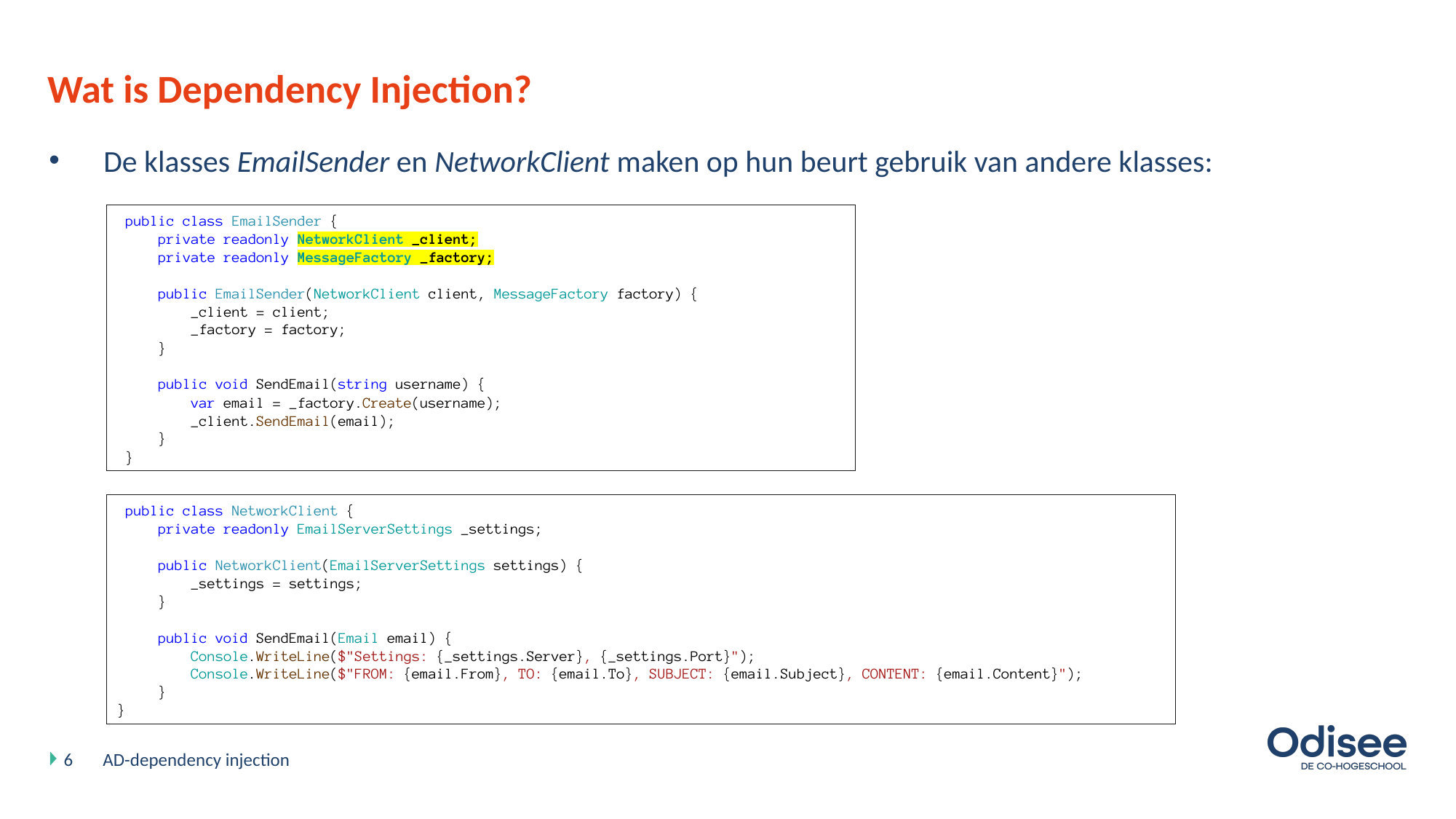

# Wat is Dependency Injection?
De klasses EmailSender en NetworkClient maken op hun beurt gebruik van andere klasses:
 public class EmailSender {
     private readonly NetworkClient _client;
     private readonly MessageFactory _factory;

     public EmailSender(NetworkClient client, MessageFactory factory) {
         _client = client;
         _factory = factory;
     }

     public void SendEmail(string username) {
         var email = _factory.Create(username);
         _client.SendEmail(email);
     }
 }
 public class NetworkClient {
     private readonly EmailServerSettings _settings;

     public NetworkClient(EmailServerSettings settings) {
         _settings = settings;
     }

     public void SendEmail(Email email) {
         Console.WriteLine($"Settings: {_settings.Server}, {_settings.Port}");
         Console.WriteLine($"FROM: {email.From}, TO: {email.To}, SUBJECT: {email.Subject}, CONTENT: {email.Content}");
     }
}
6
AD-dependency injection